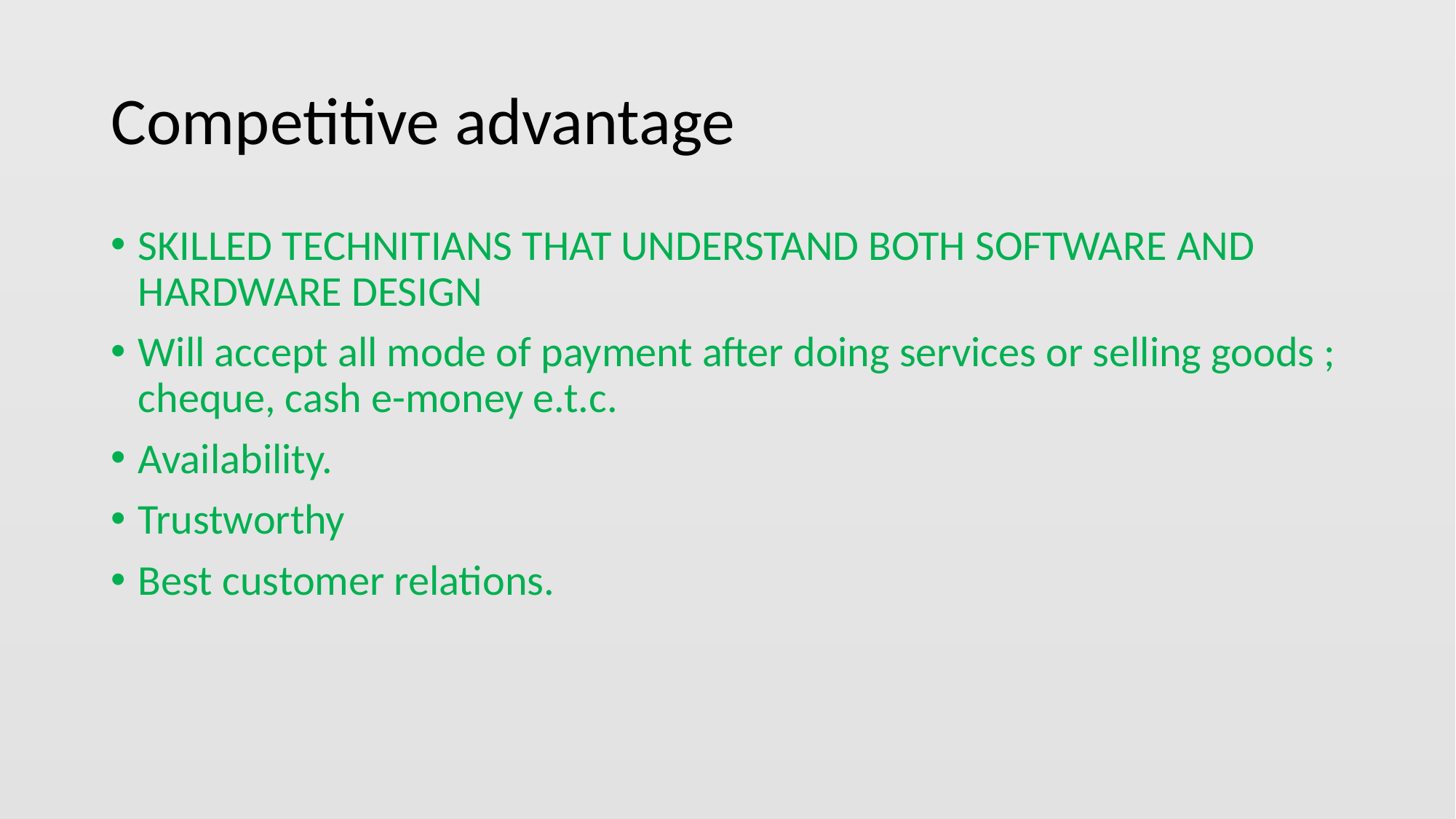

# Competitive advantage
SKILLED TECHNITIANS THAT UNDERSTAND BOTH SOFTWARE AND HARDWARE DESIGN
Will accept all mode of payment after doing services or selling goods ; cheque, cash e-money e.t.c.
Availability.
Trustworthy
Best customer relations.